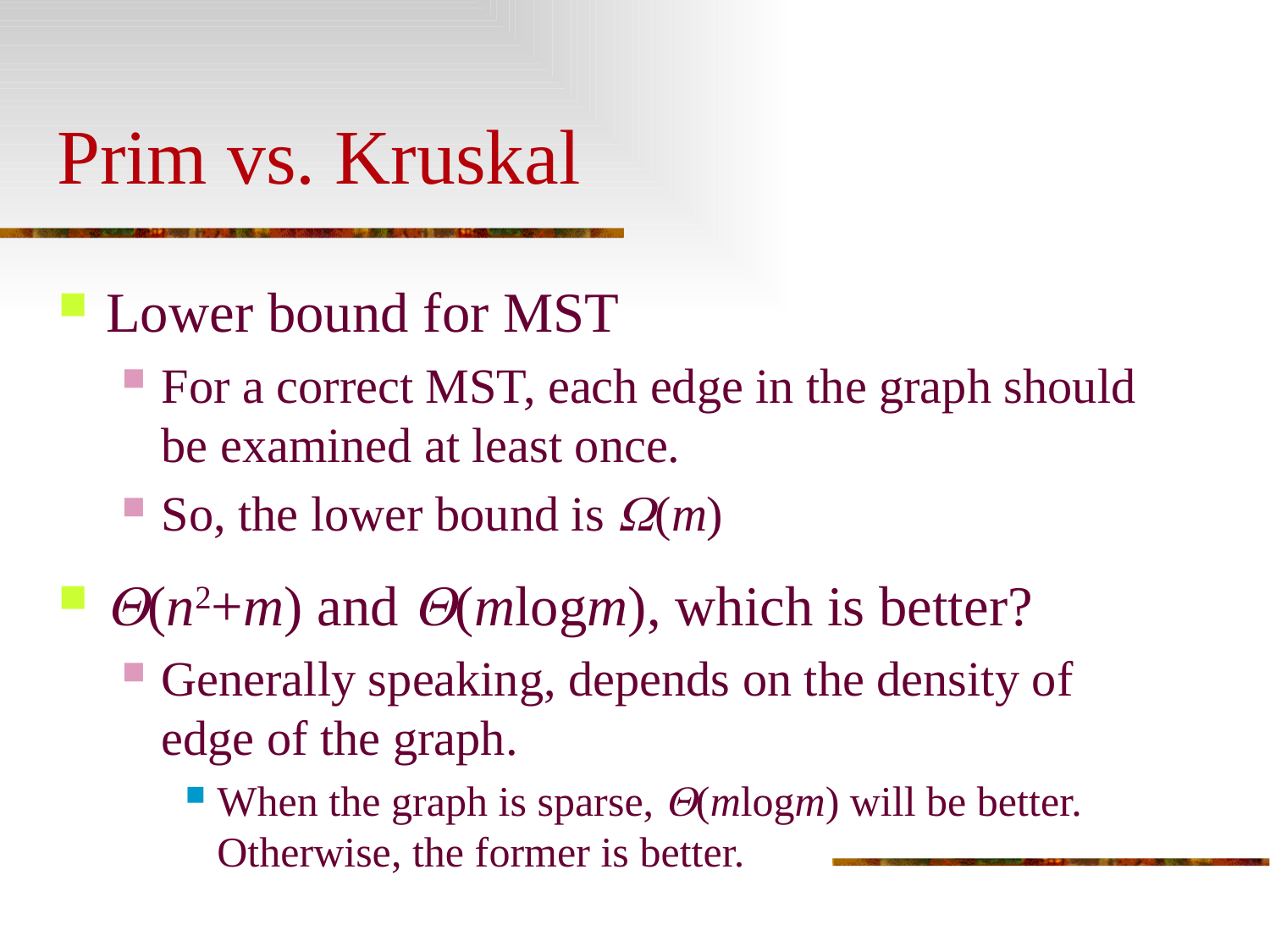

# Prim vs. Kruskal
Lower bound for MST
For a correct MST, each edge in the graph should be examined at least once.
So, the lower bound is Ω(m)
Θ(n2+m) and Θ(mlogm), which is better?
Generally speaking, depends on the density of edge of the graph.
When the graph is sparse, Θ(mlogm) will be better. Otherwise, the former is better.